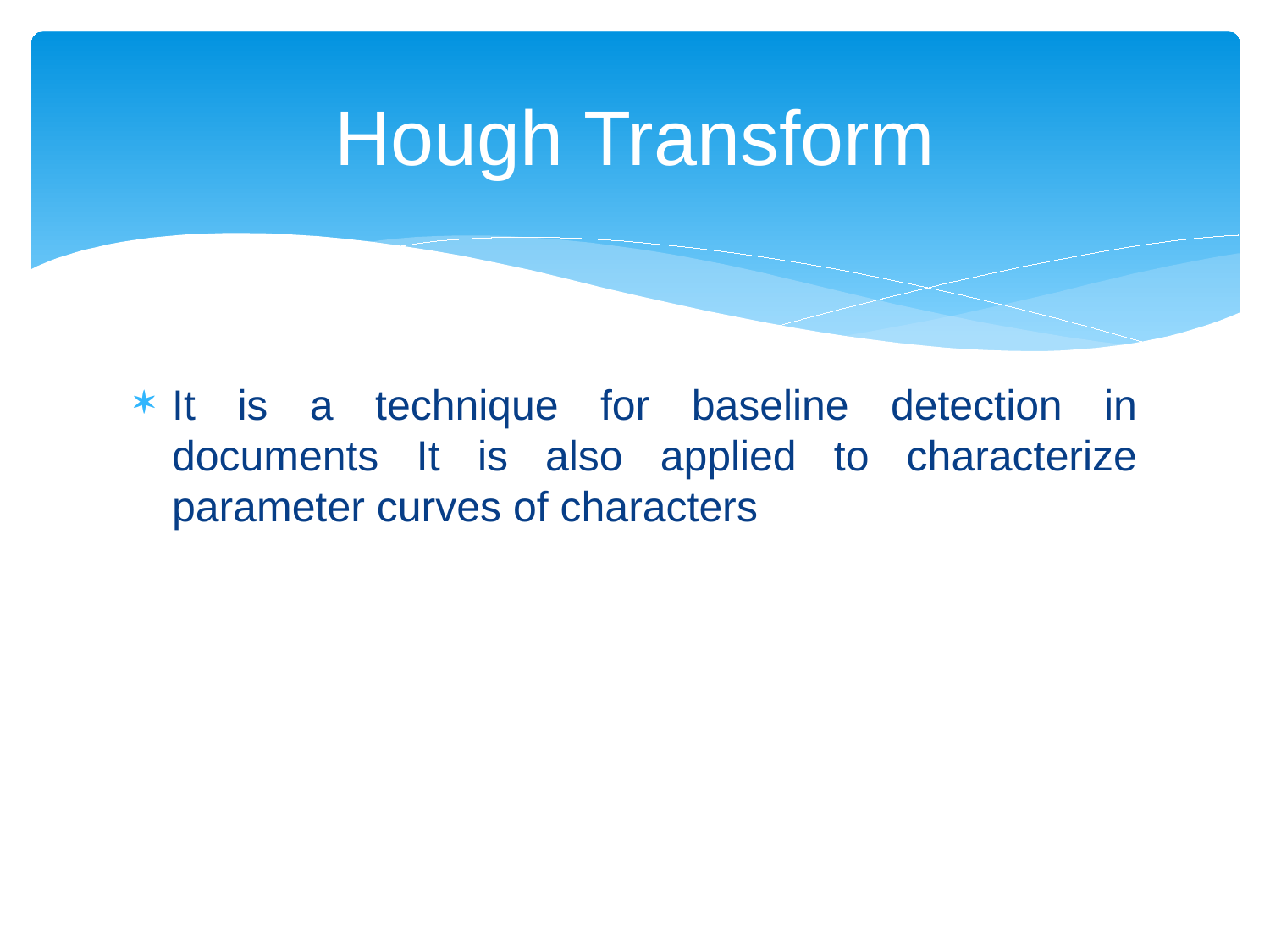

# Hough Transform
It is a technique for baseline detection in documents It is also applied to characterize parameter curves of characters